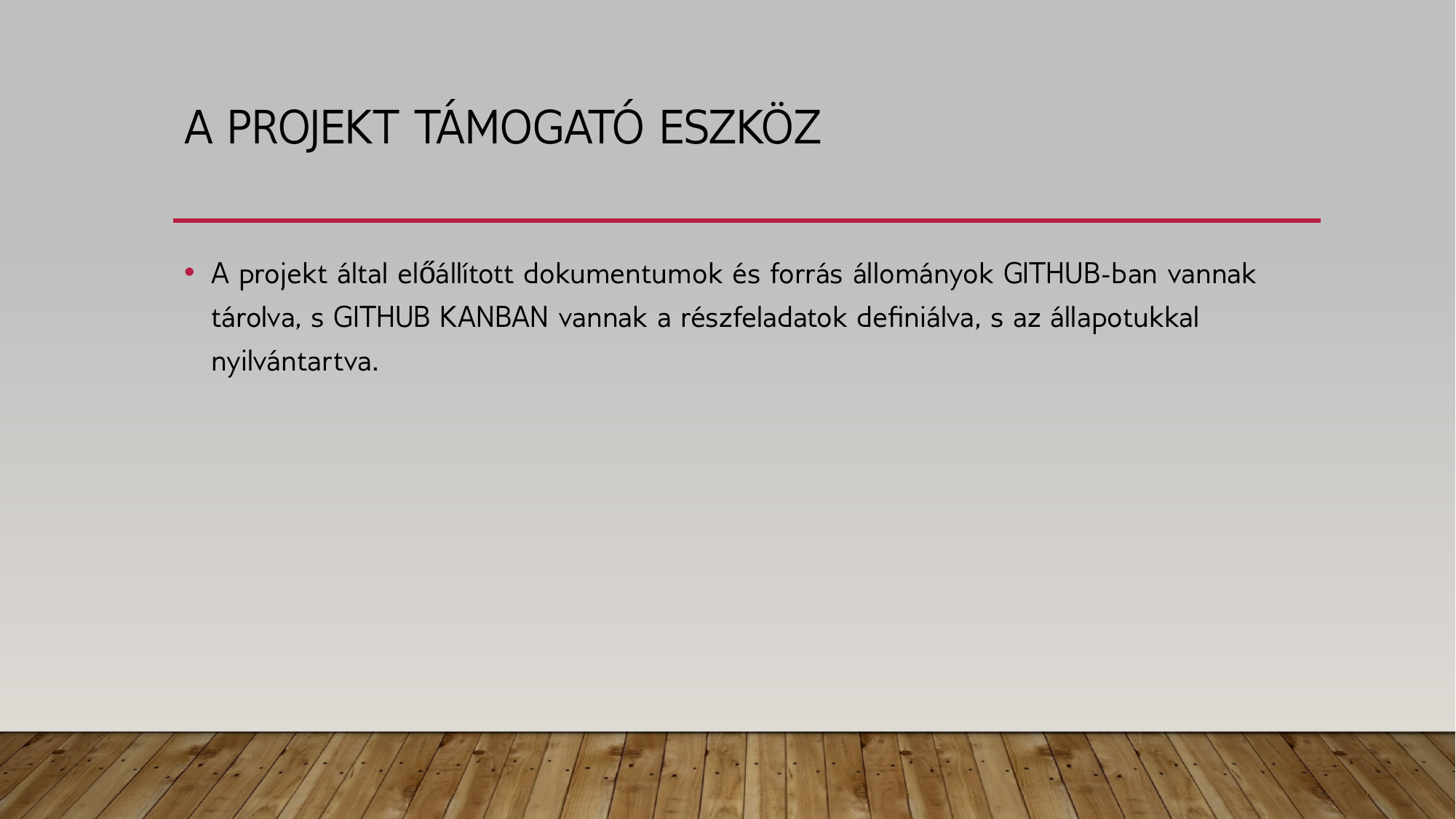

# A projekt támogató eszköz
A projekt által előállított dokumentumok és forrás állományok GITHUB-ban vannak tárolva, s GITHUB KANBAN vannak a részfeladatok definiálva, s az állapotukkal nyilvántartva.